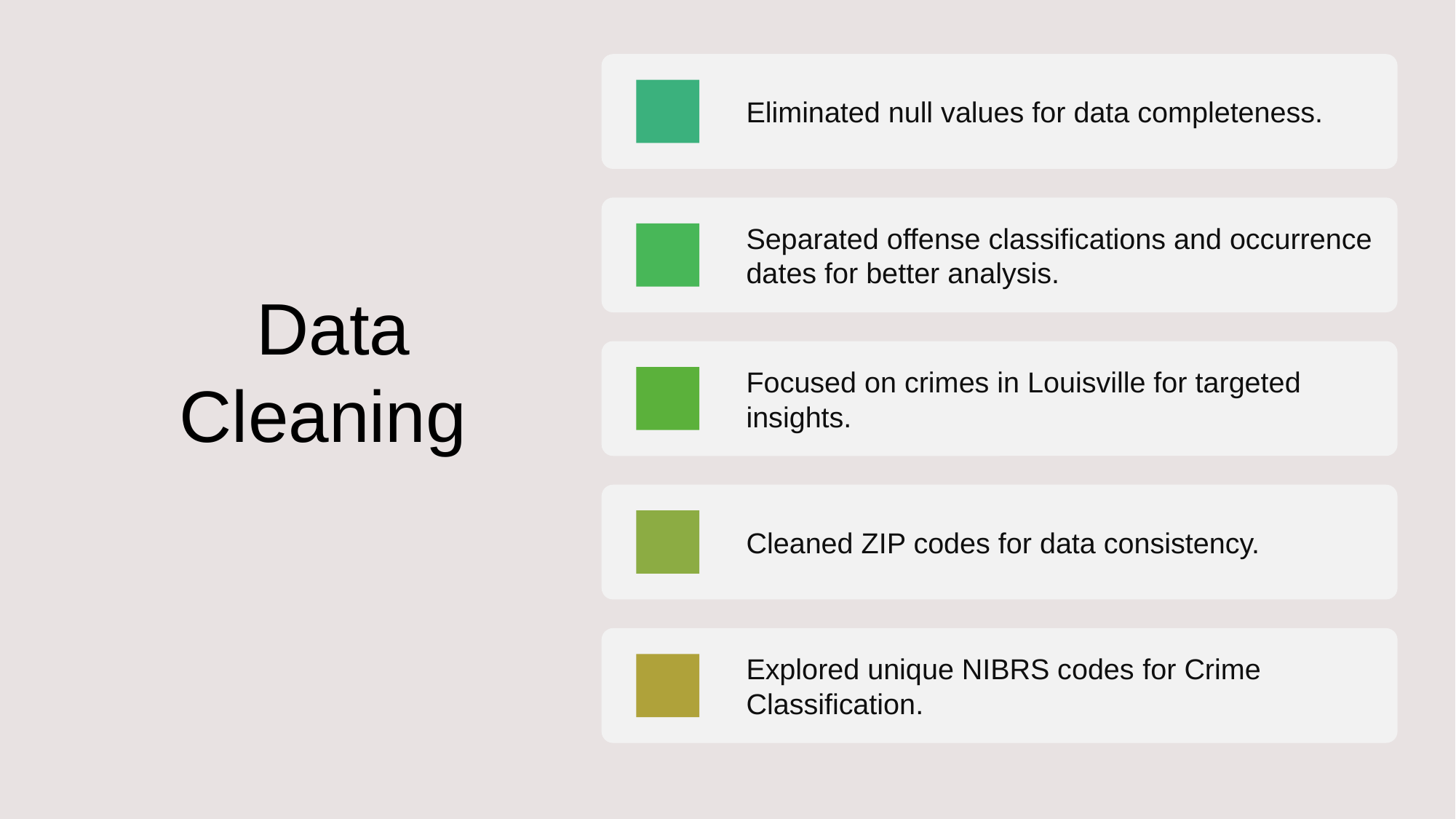

Eliminated null values for data completeness.
Separated offense classifications and occurrence dates for better analysis.
Focused on crimes in Louisville for targeted insights.
Cleaned ZIP codes for data consistency.
Explored unique NIBRS codes for Crime Classification.
# Data Cleaning